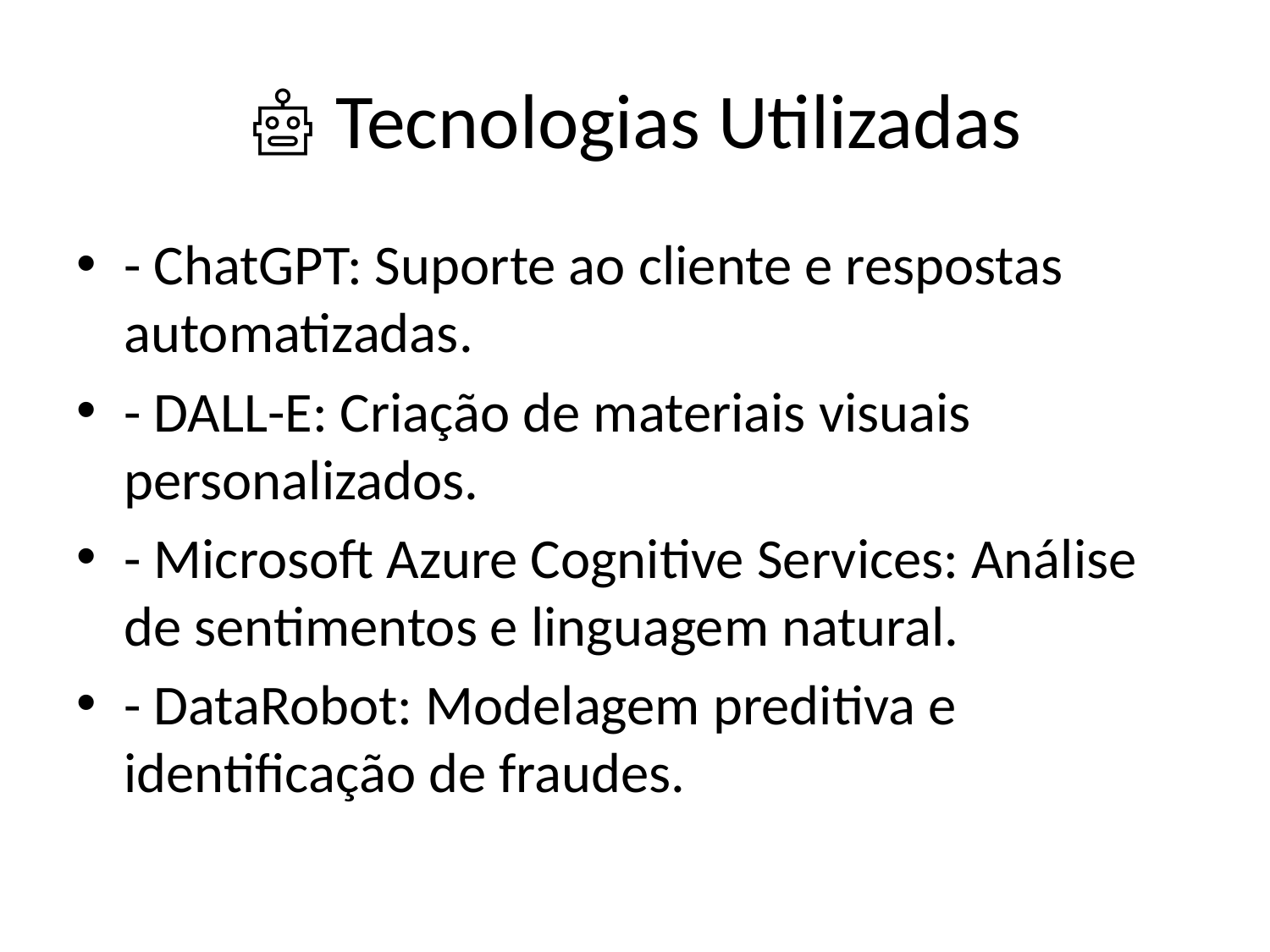

# 🤖 Tecnologias Utilizadas
- ChatGPT: Suporte ao cliente e respostas automatizadas.
- DALL-E: Criação de materiais visuais personalizados.
- Microsoft Azure Cognitive Services: Análise de sentimentos e linguagem natural.
- DataRobot: Modelagem preditiva e identificação de fraudes.